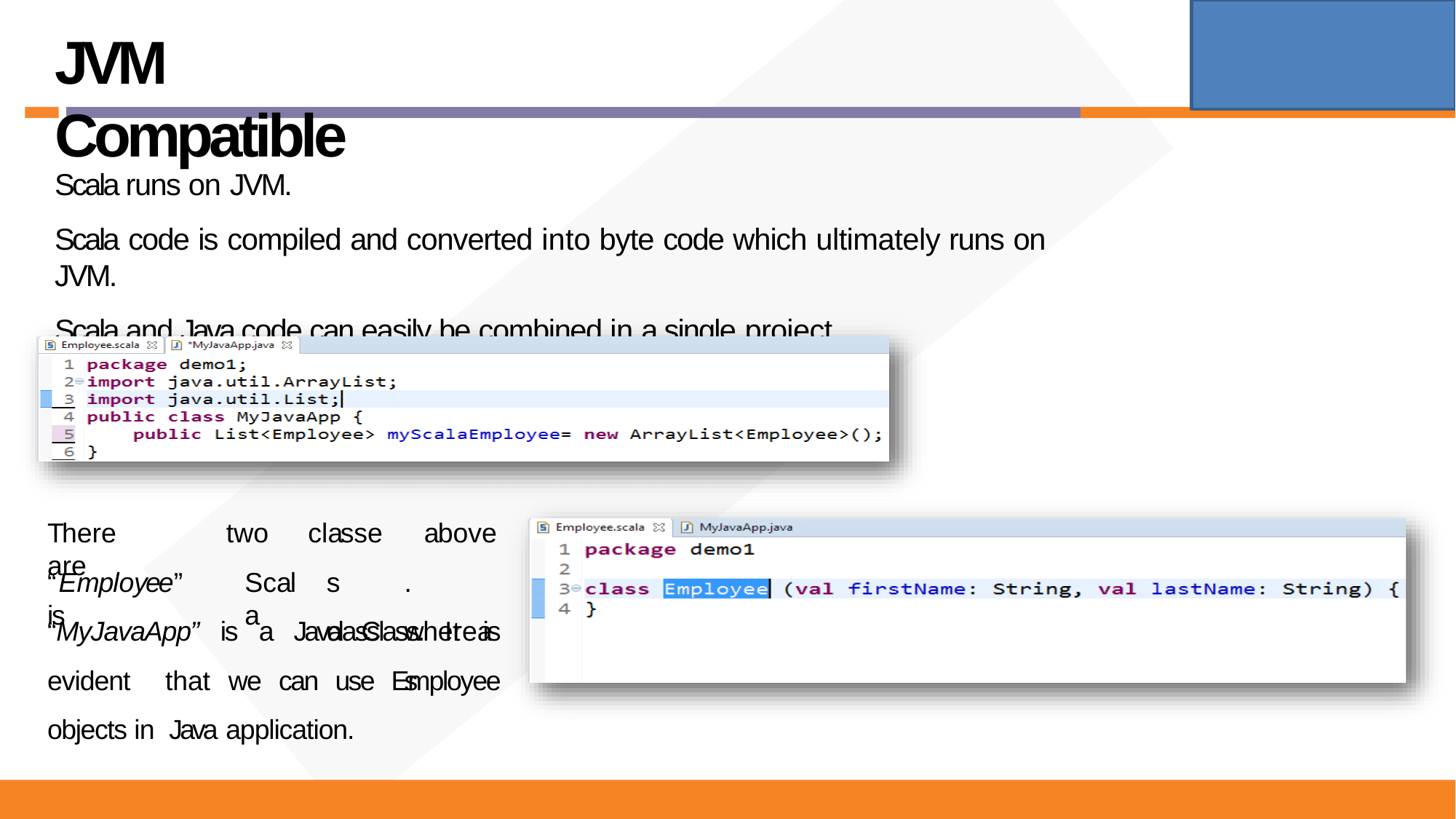

# JVM Compatible
Scala runs on JVM.
Scala code is compiled and converted into byte code which ultimately runs on JVM.
Scala and Java code can easily be combined in a single project.

two
Scala
classes  class
above.  whereas
There	are

“Employee”	is
“MyJavaApp” is a Java Class. It is evident  that we can use Employee objects in  Java application.